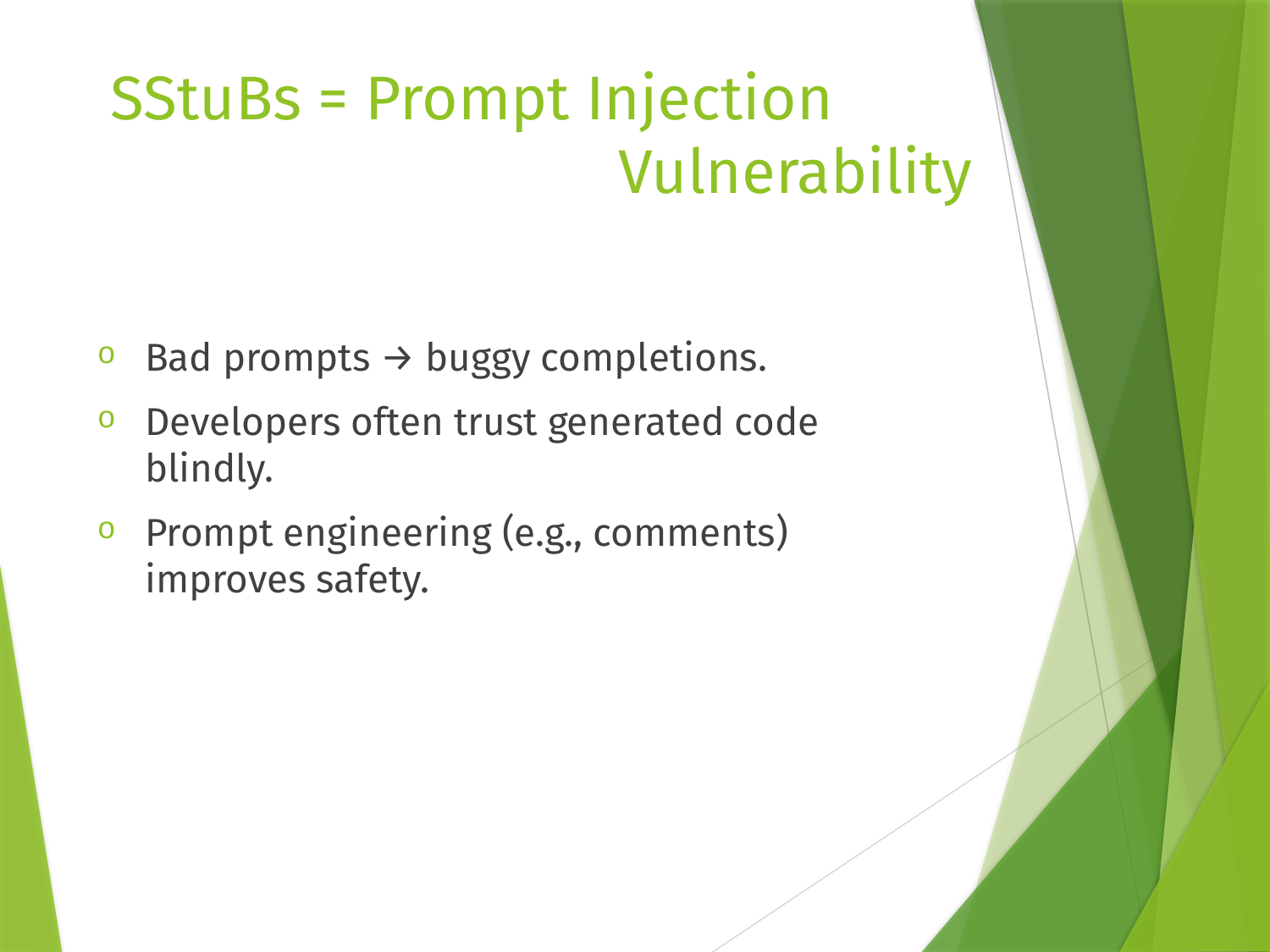

# SStuBs = Prompt Injection Vulnerability

Bad prompts → buggy completions.
Developers often trust generated code blindly.
Prompt engineering (e.g., comments) improves safety.